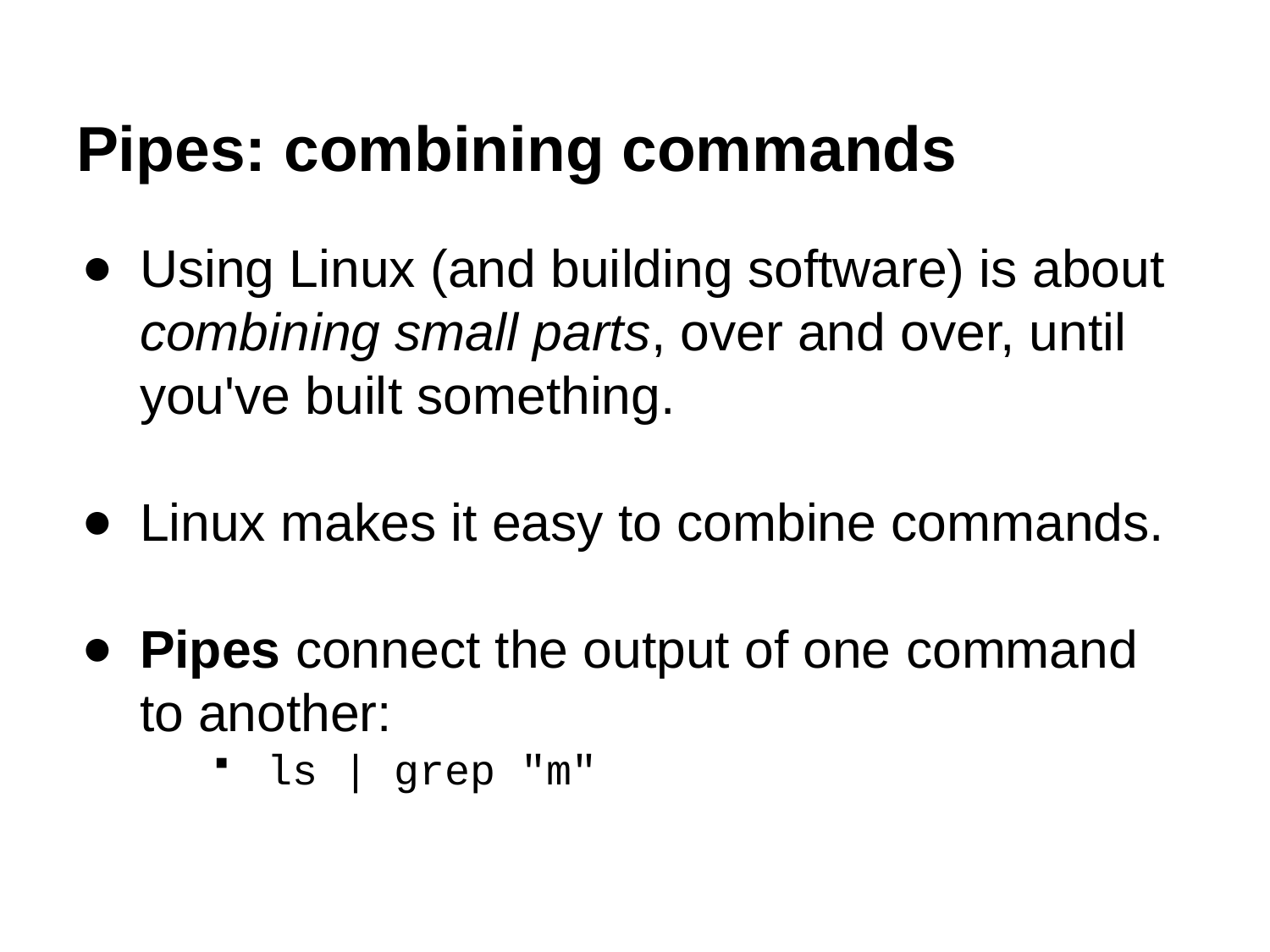

# Pipes: combining commands
Using Linux (and building software) is about combining small parts, over and over, until you've built something.
Linux makes it easy to combine commands.
Pipes connect the output of one command to another:
ls | grep "m"